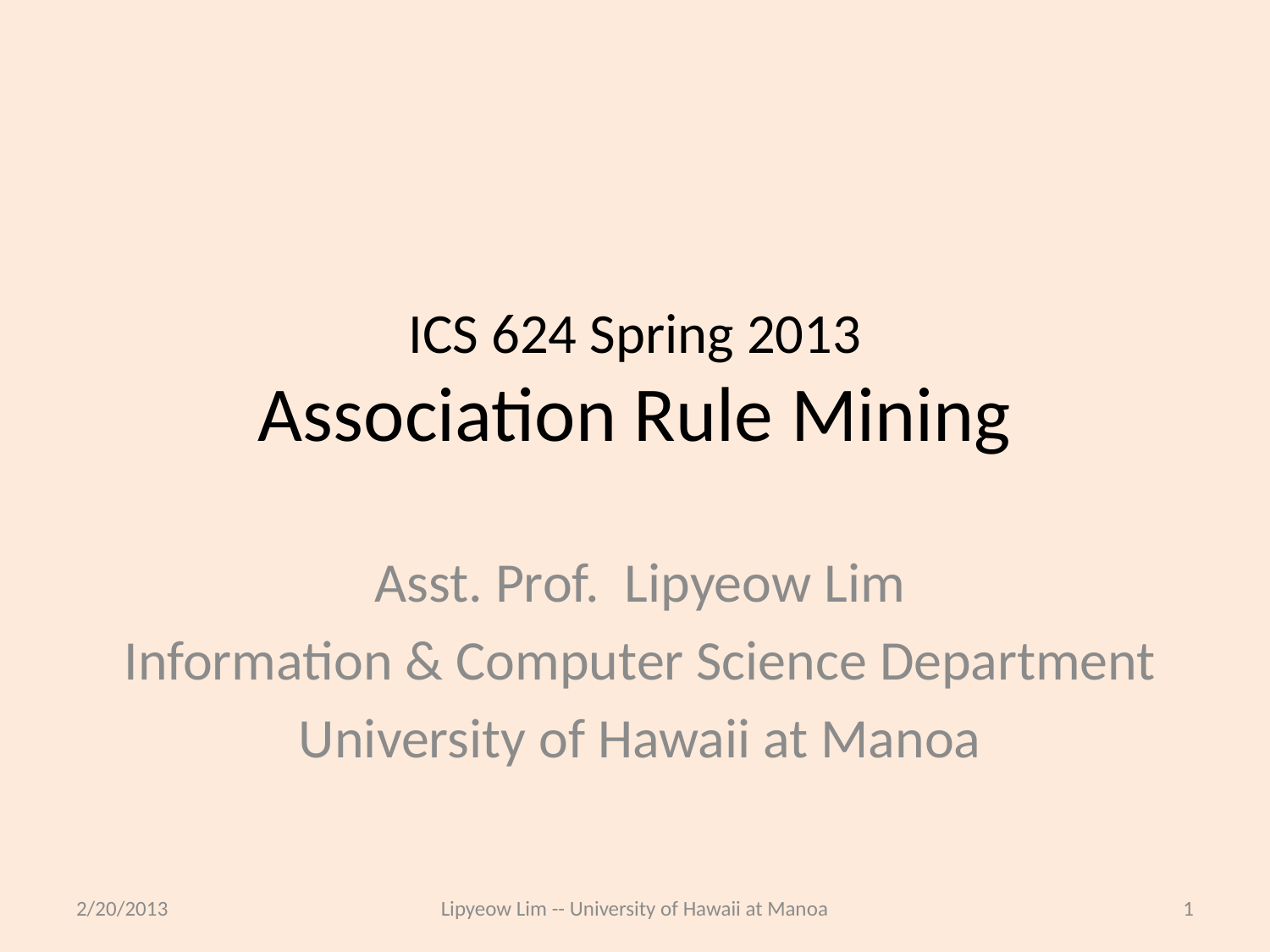

# ICS 624 Spring 2013 Association Rule Mining
Asst. Prof.  Lipyeow Lim
Information & Computer Science Department
University of Hawaii at Manoa
2/20/2013
Lipyeow Lim -- University of Hawaii at Manoa
1